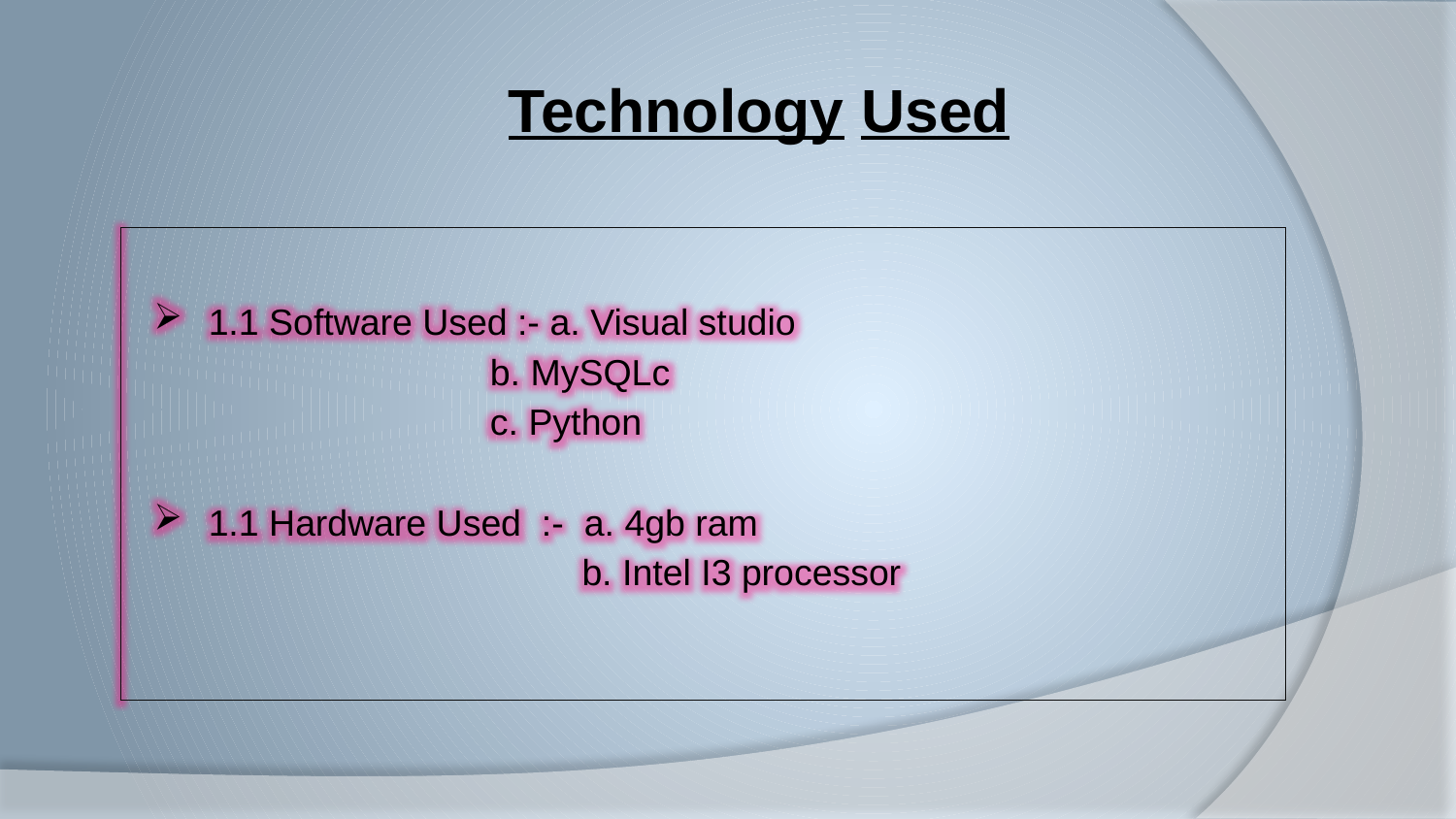

Technology Used

1.1 Software Used :- a. Visual studio
                                 b. MySQLc
                                 c. Python

1.1 Hardware Used  :-  a. 4gb ram
                                          b. Intel I3 processor